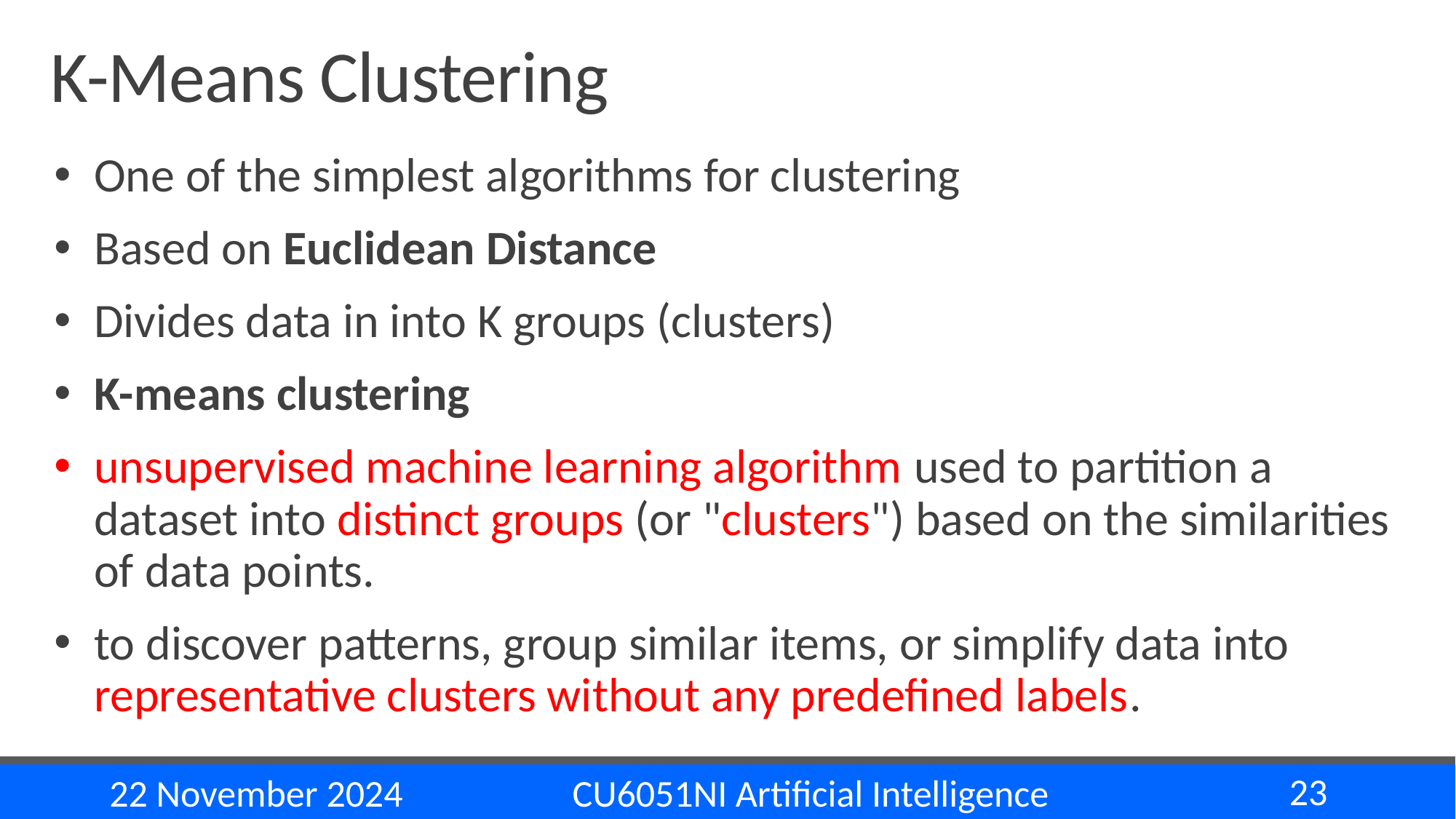

# K-Means Clustering
One of the simplest algorithms for clustering
Based on Euclidean Distance
Divides data in into K groups (clusters)
K-means clustering
unsupervised machine learning algorithm used to partition a dataset into distinct groups (or "clusters") based on the similarities of data points.
to discover patterns, group similar items, or simplify data into representative clusters without any predefined labels.
23
CU6051NI Artificial Intelligence
22 November 2024